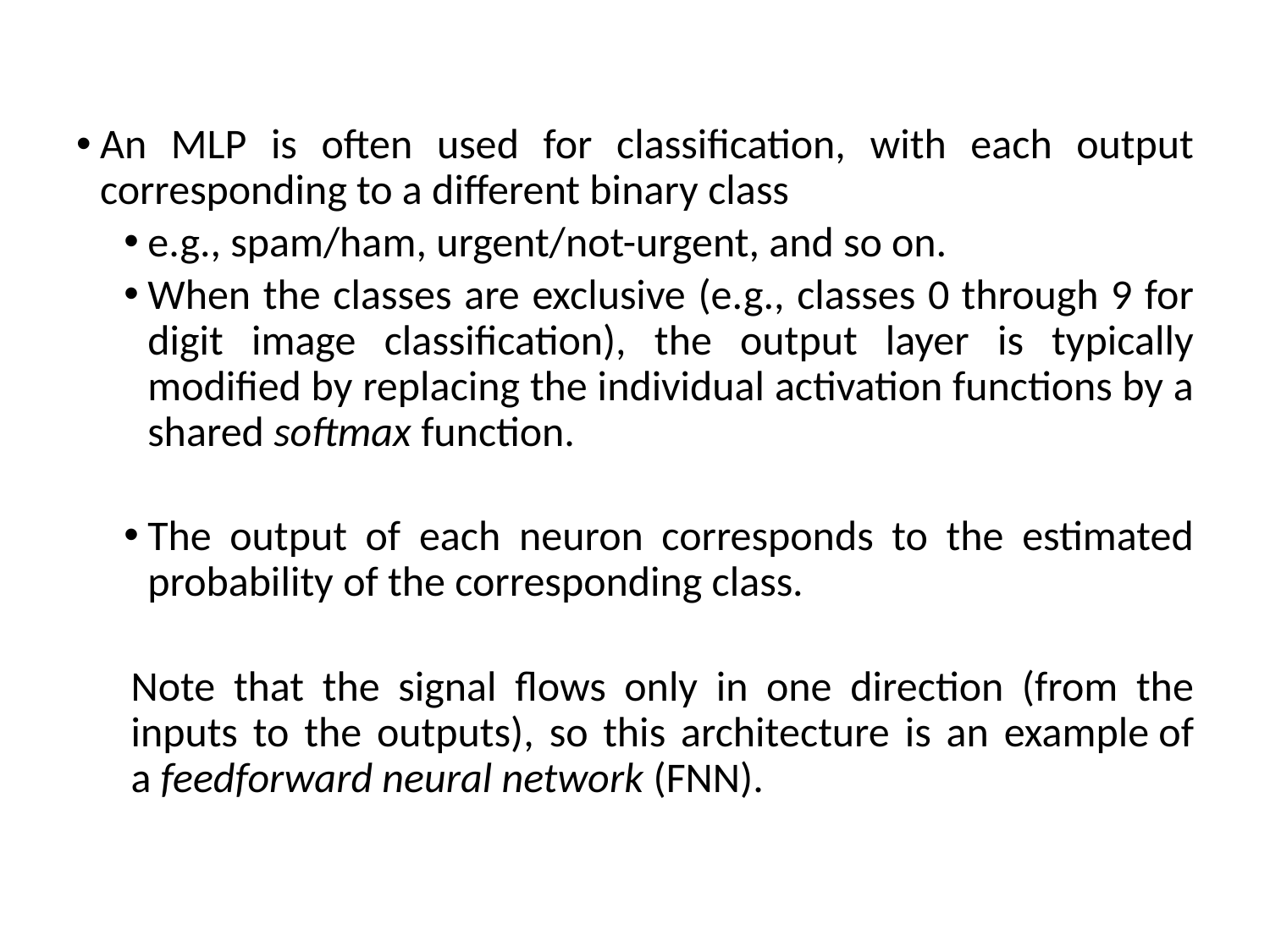

An MLP is often used for classification, with each output corresponding to a different binary class
e.g., spam/ham, urgent/not-urgent, and so on.
When the classes are exclusive (e.g., classes 0 through 9 for digit image classification), the output layer is typically modified by replacing the individual activation functions by a shared softmax function.

The output of each neuron corresponds to the estimated probability of the corresponding class.

Note that the signal flows only in one direction (from the inputs to the outputs), so this architecture is an example of a feedforward neural network (FNN).